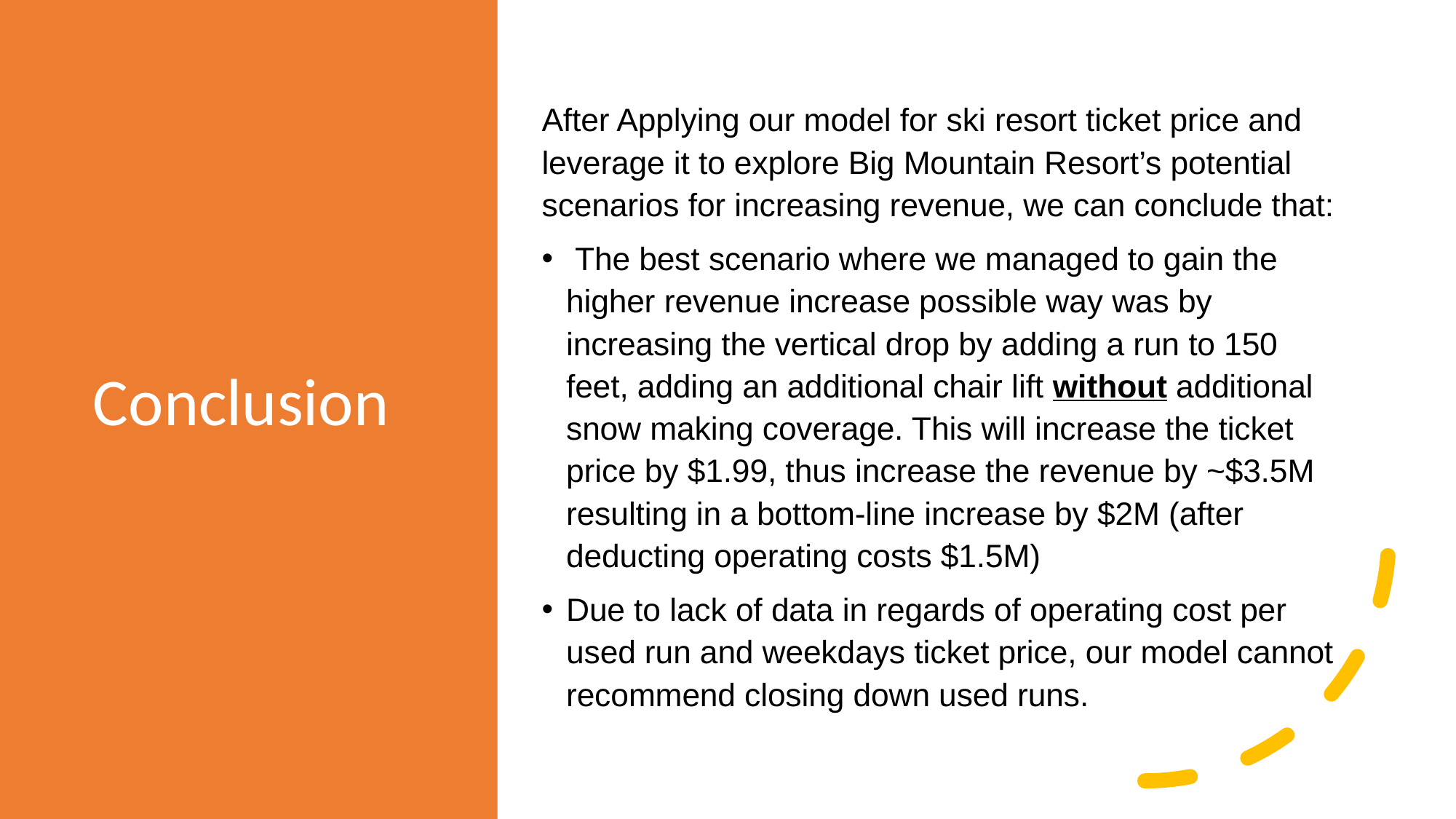

# Conclusion
After Applying our model for ski resort ticket price and leverage it to explore Big Mountain Resort’s potential scenarios for increasing revenue, we can conclude that:
 The best scenario where we managed to gain the higher revenue increase possible way was by increasing the vertical drop by adding a run to 150 feet, adding an additional chair lift without additional snow making coverage. This will increase the ticket price by $1.99, thus increase the revenue by ~$3.5M resulting in a bottom-line increase by $2M (after deducting operating costs $1.5M)
Due to lack of data in regards of operating cost per used run and weekdays ticket price, our model cannot recommend closing down used runs.